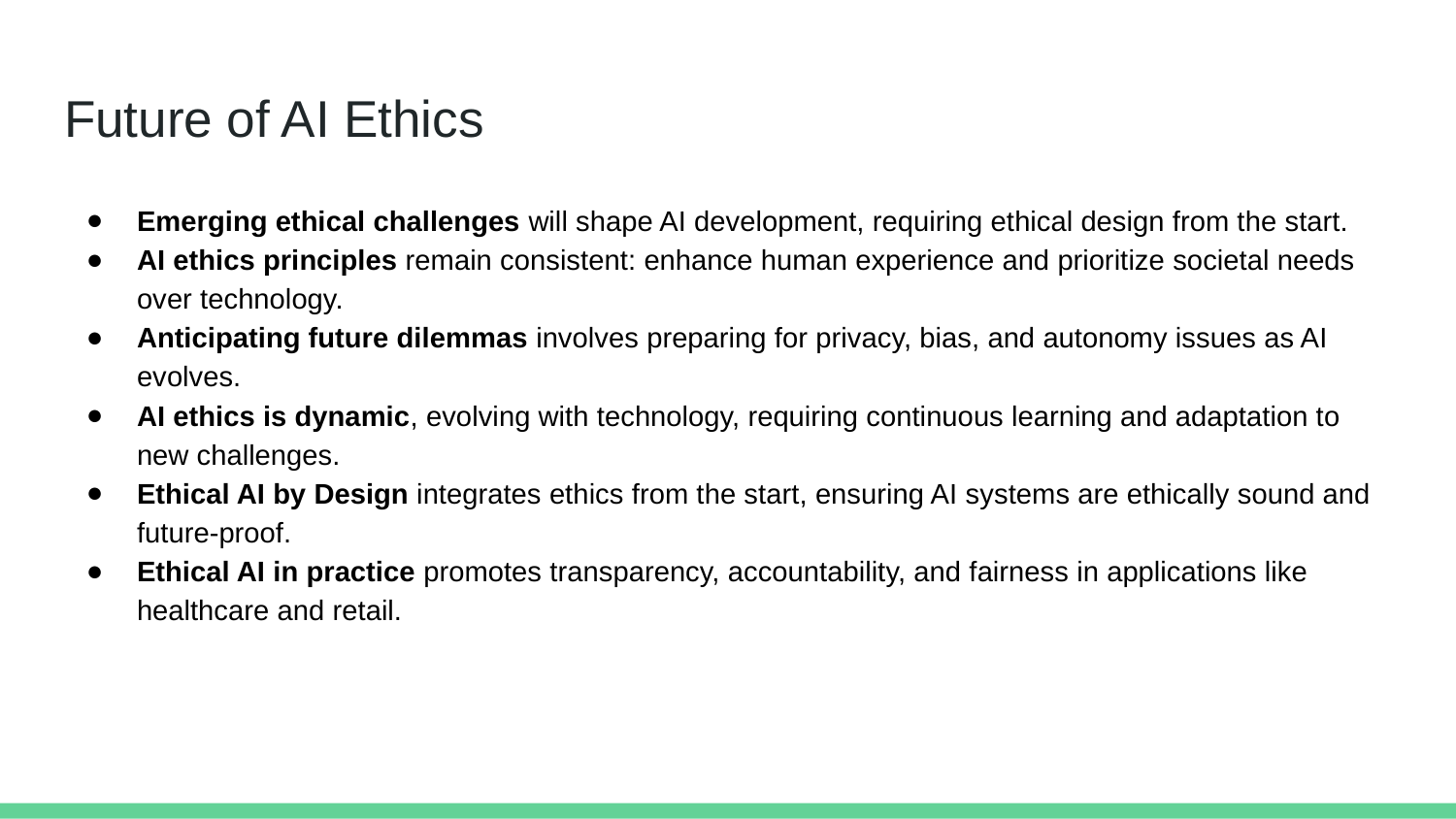

# Future of AI Ethics
Emerging ethical challenges will shape AI development, requiring ethical design from the start.
AI ethics principles remain consistent: enhance human experience and prioritize societal needs over technology.
Anticipating future dilemmas involves preparing for privacy, bias, and autonomy issues as AI evolves.
AI ethics is dynamic, evolving with technology, requiring continuous learning and adaptation to new challenges.
Ethical AI by Design integrates ethics from the start, ensuring AI systems are ethically sound and future-proof.
Ethical AI in practice promotes transparency, accountability, and fairness in applications like healthcare and retail.